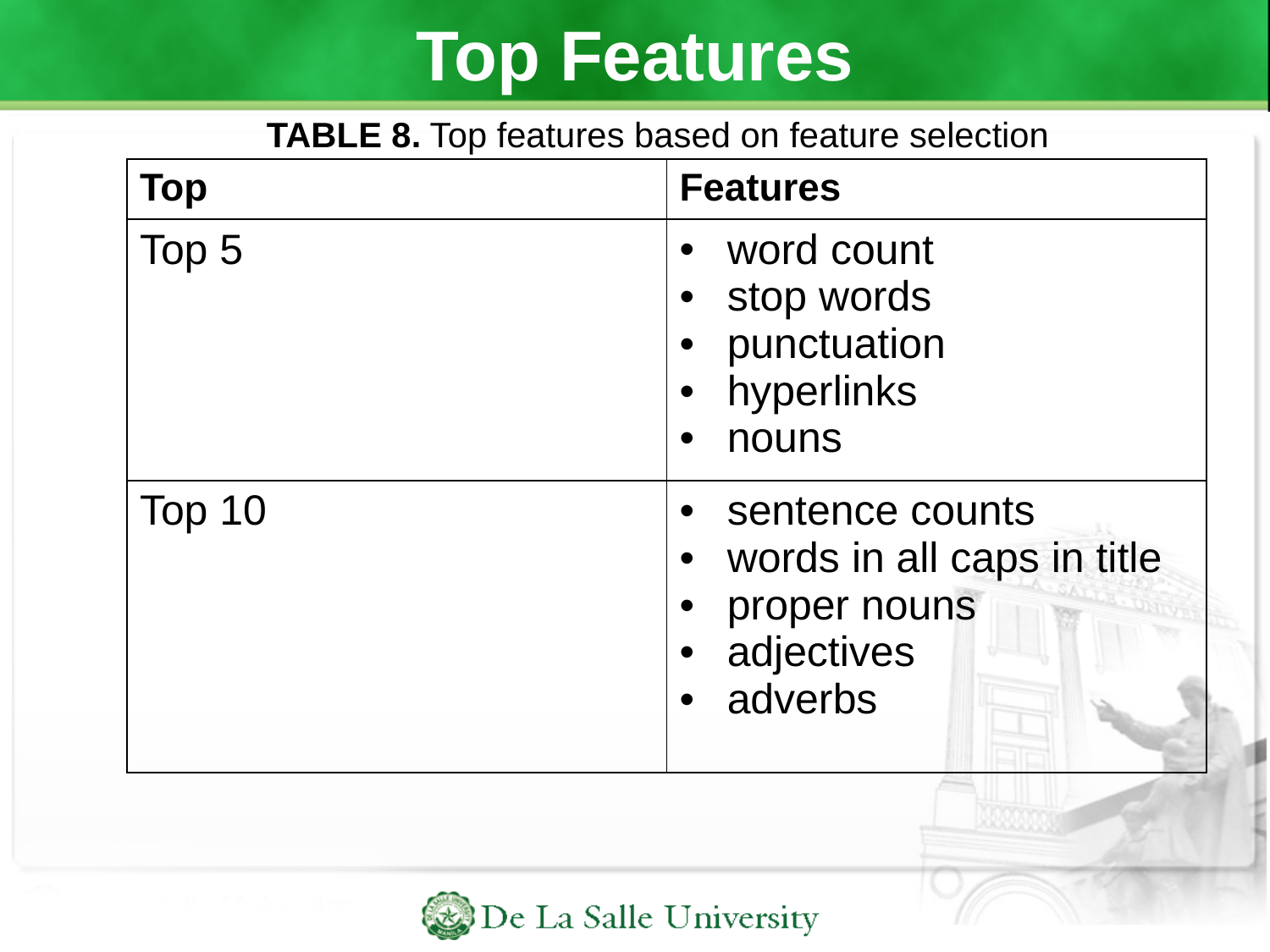

# Top Features
TABLE 8. Top features based on feature selection
| Top | Features |
| --- | --- |
| Top 5 | word count stop words punctuation hyperlinks nouns |
| Top 10 | sentence counts words in all caps in title proper nouns adjectives adverbs |